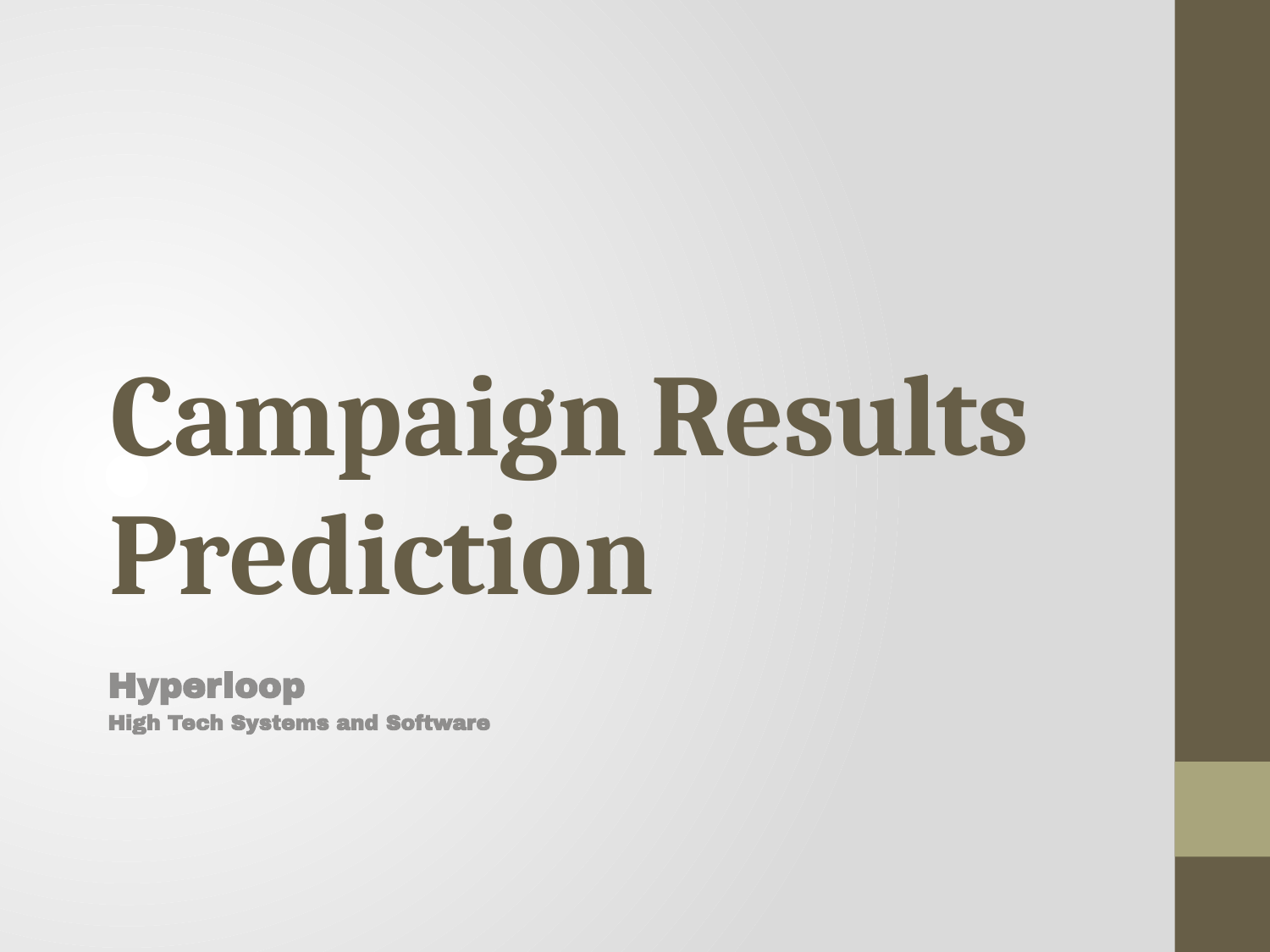

# Campaign Results Prediction
Hyperloop
High Tech Systems and Software